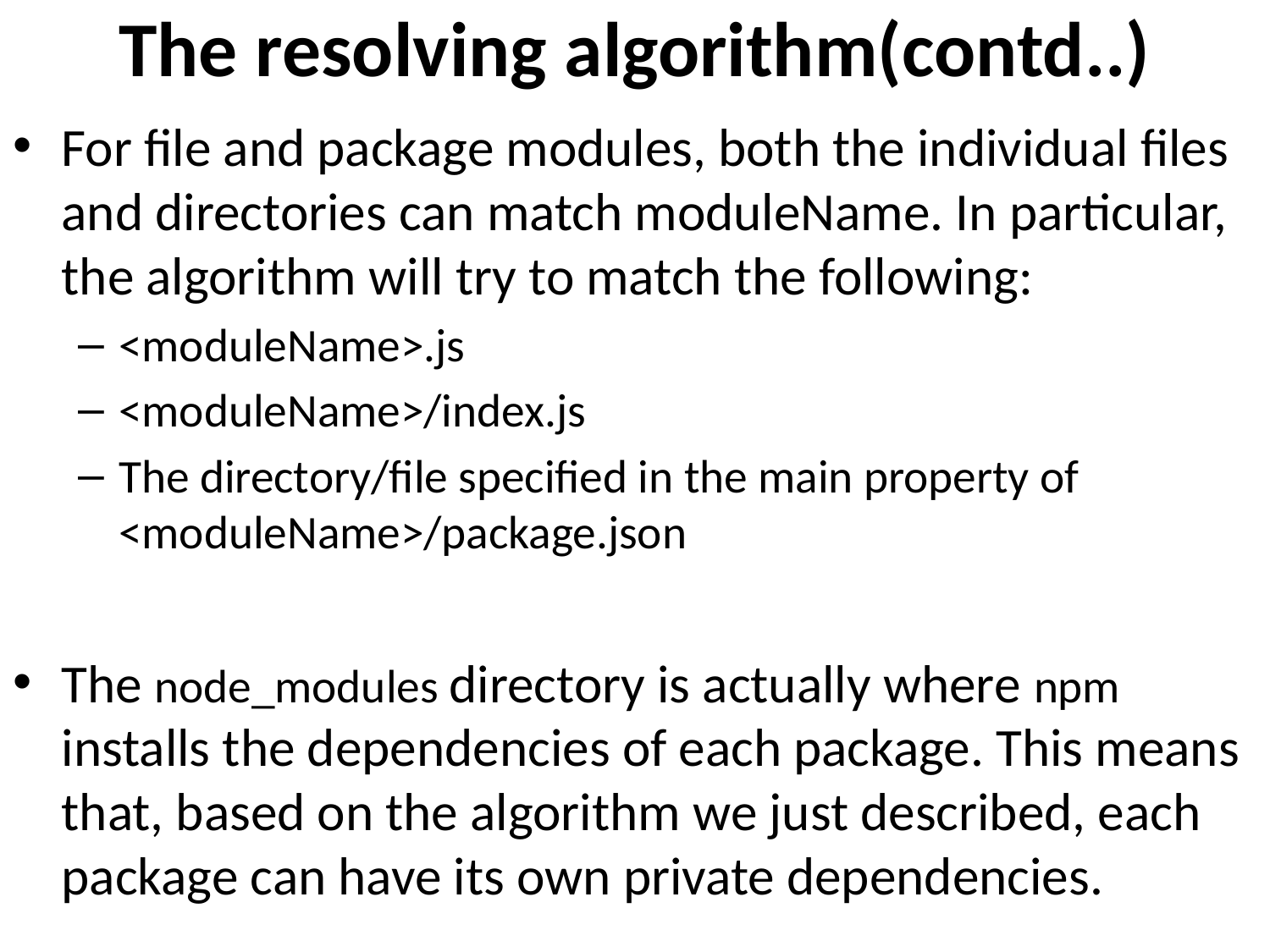

# The resolving algorithm(contd..)
For file and package modules, both the individual files and directories can match moduleName. In particular, the algorithm will try to match the following:
<moduleName>.js
<moduleName>/index.js
The directory/file specified in the main property of <moduleName>/package.json

The node_modules directory is actually where npm installs the dependencies of each package. This means that, based on the algorithm we just described, each package can have its own private dependencies.